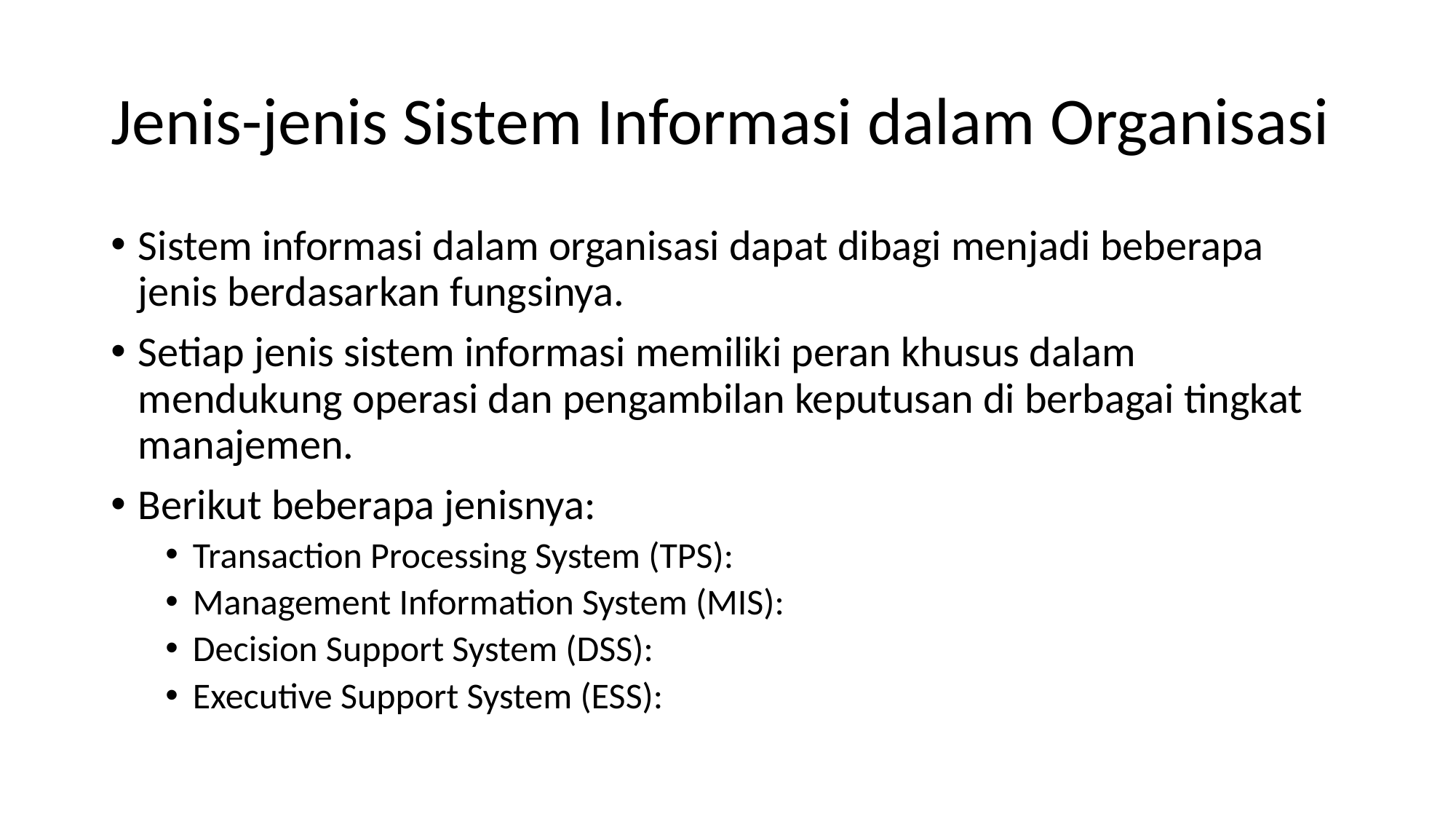

# Jenis-jenis Sistem Informasi dalam Organisasi
Sistem informasi dalam organisasi dapat dibagi menjadi beberapa jenis berdasarkan fungsinya.
Setiap jenis sistem informasi memiliki peran khusus dalam mendukung operasi dan pengambilan keputusan di berbagai tingkat manajemen.
Berikut beberapa jenisnya:
Transaction Processing System (TPS):
Management Information System (MIS):
Decision Support System (DSS):
Executive Support System (ESS):